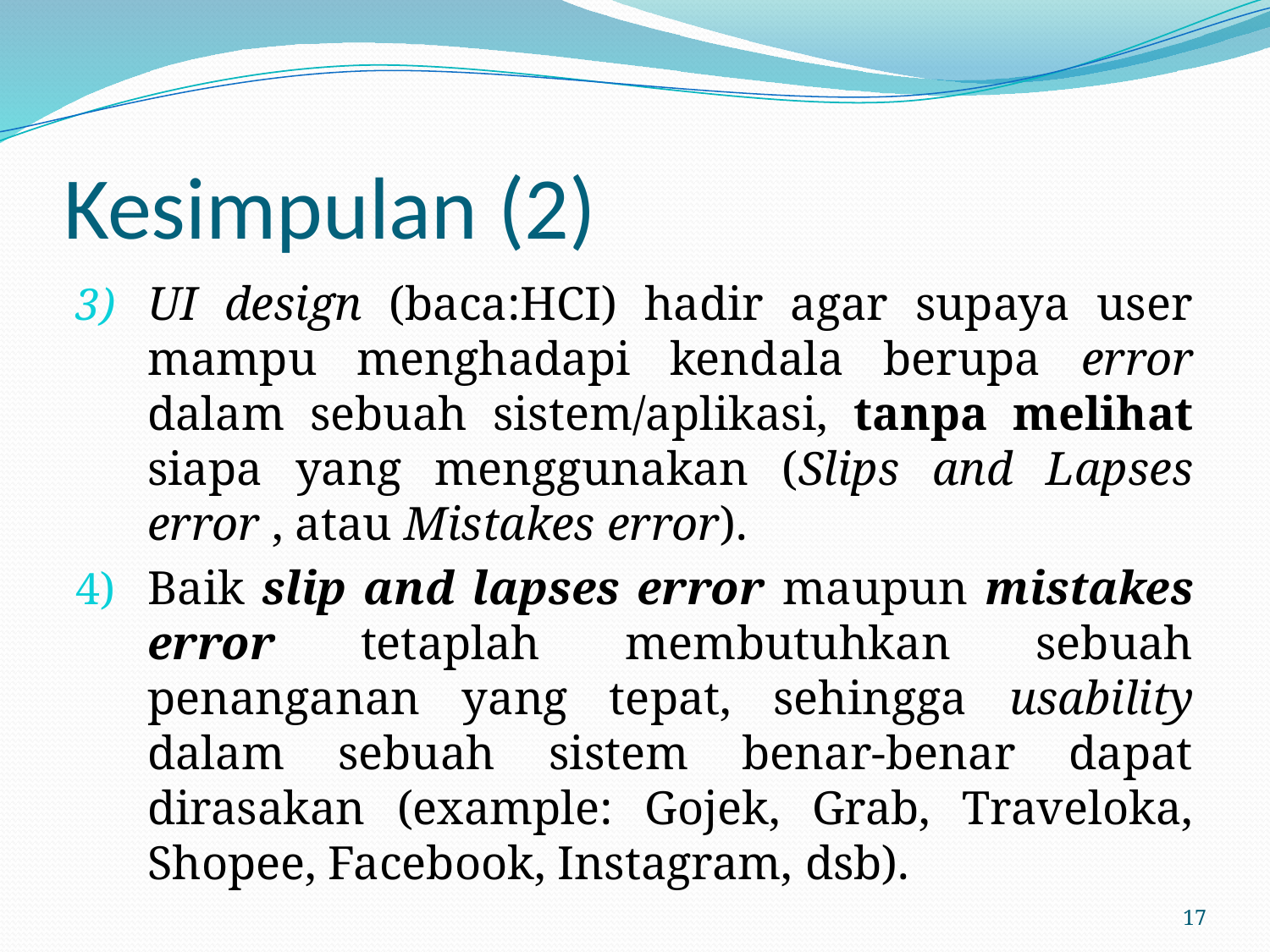

# Kesimpulan (2)
UI design (baca:HCI) hadir agar supaya user mampu menghadapi kendala berupa error dalam sebuah sistem/aplikasi, tanpa melihat siapa yang menggunakan (Slips and Lapses error , atau Mistakes error).
Baik slip and lapses error maupun mistakes error tetaplah membutuhkan sebuah penanganan yang tepat, sehingga usability dalam sebuah sistem benar-benar dapat dirasakan (example: Gojek, Grab, Traveloka, Shopee, Facebook, Instagram, dsb).

17